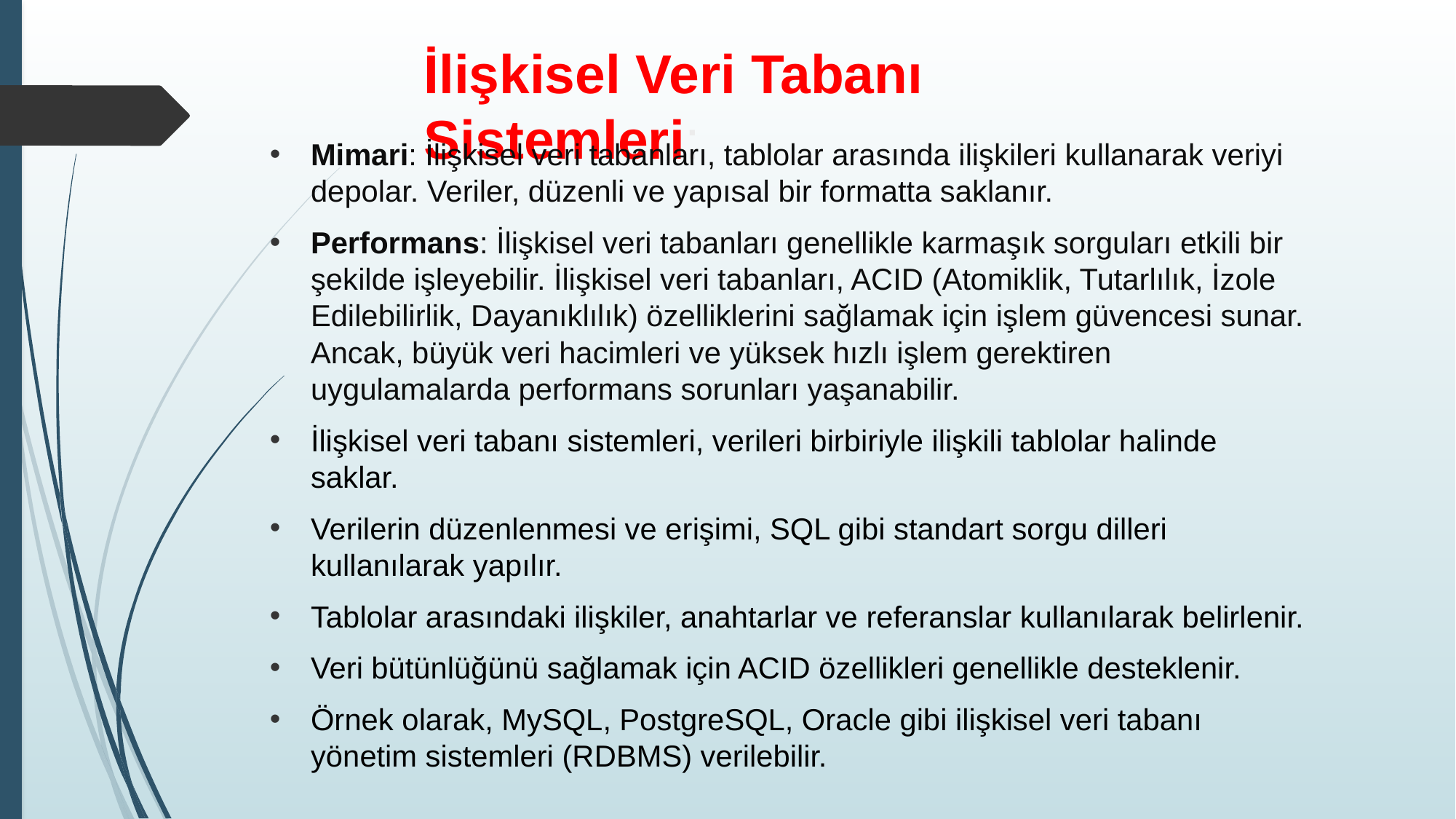

# İlişkisel Veri Tabanı Sistemleri:
Mimari: İlişkisel veri tabanları, tablolar arasında ilişkileri kullanarak veriyi depolar. Veriler, düzenli ve yapısal bir formatta saklanır.
Performans: İlişkisel veri tabanları genellikle karmaşık sorguları etkili bir şekilde işleyebilir. İlişkisel veri tabanları, ACID (Atomiklik, Tutarlılık, İzole Edilebilirlik, Dayanıklılık) özelliklerini sağlamak için işlem güvencesi sunar. Ancak, büyük veri hacimleri ve yüksek hızlı işlem gerektiren uygulamalarda performans sorunları yaşanabilir.
İlişkisel veri tabanı sistemleri, verileri birbiriyle ilişkili tablolar halinde saklar.
Verilerin düzenlenmesi ve erişimi, SQL gibi standart sorgu dilleri kullanılarak yapılır.
Tablolar arasındaki ilişkiler, anahtarlar ve referanslar kullanılarak belirlenir.
Veri bütünlüğünü sağlamak için ACID özellikleri genellikle desteklenir.
Örnek olarak, MySQL, PostgreSQL, Oracle gibi ilişkisel veri tabanı yönetim sistemleri (RDBMS) verilebilir.